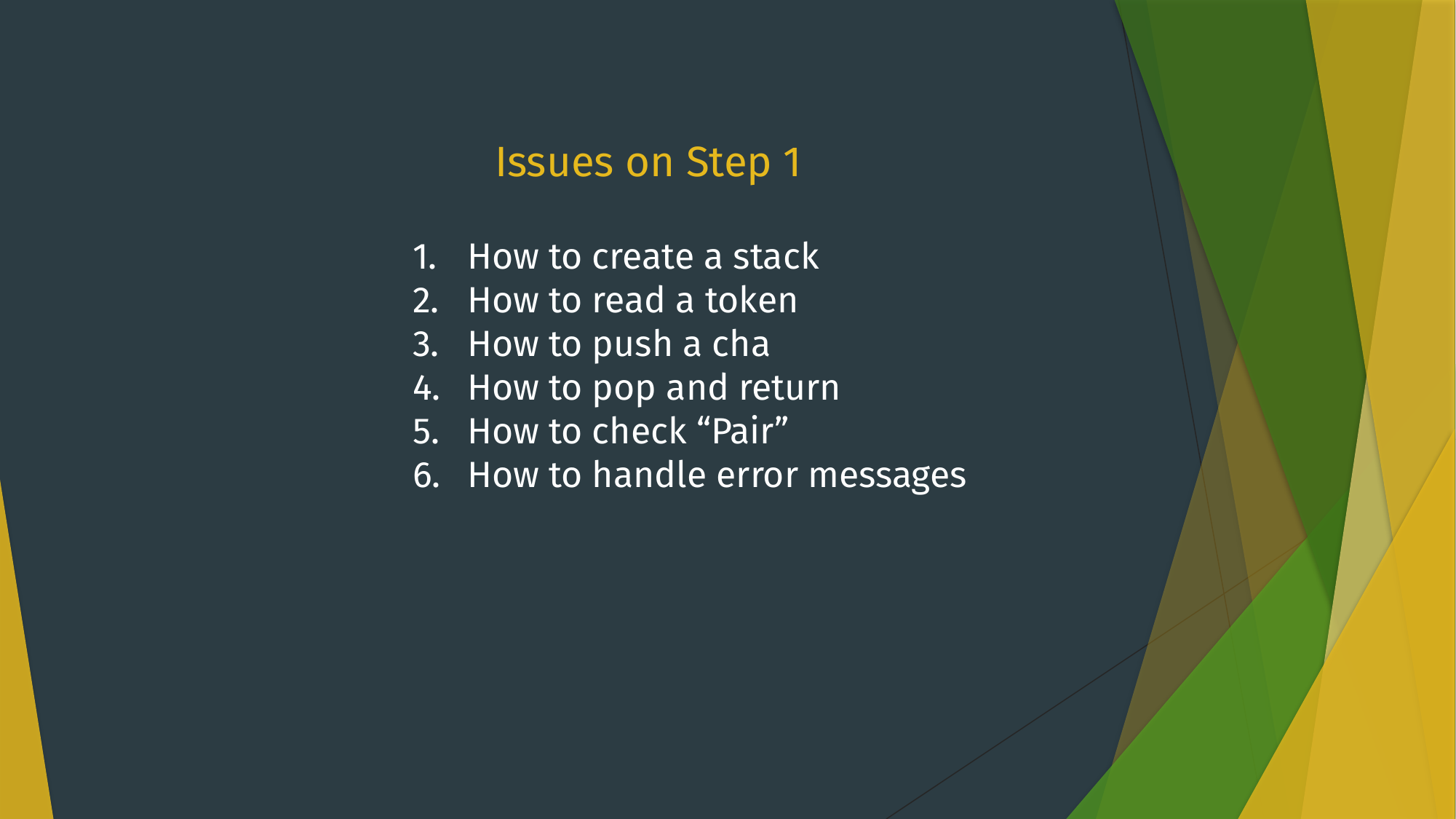

Issues on Step 1
How to create a stack
How to read a token
How to push a cha
How to pop and return
How to check “Pair”
How to handle error messages